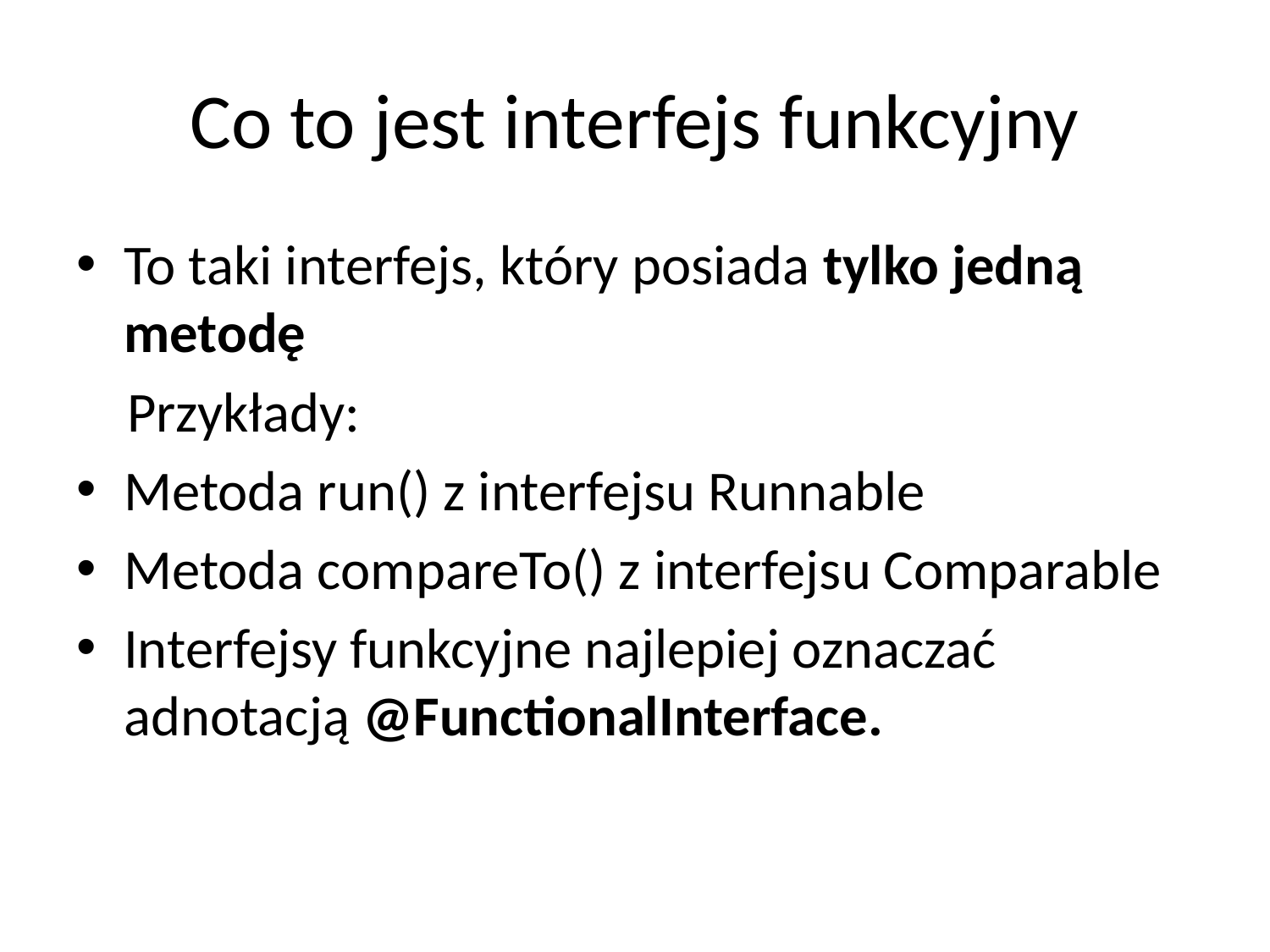

# Co to jest interfejs funkcyjny
To taki interfejs, który posiada tylko jedną metodę
    Przykłady:
Metoda run() z interfejsu Runnable
Metoda compareTo() z interfejsu Comparable
Interfejsy funkcyjne najlepiej oznaczać adnotacją @FunctionalInterface.